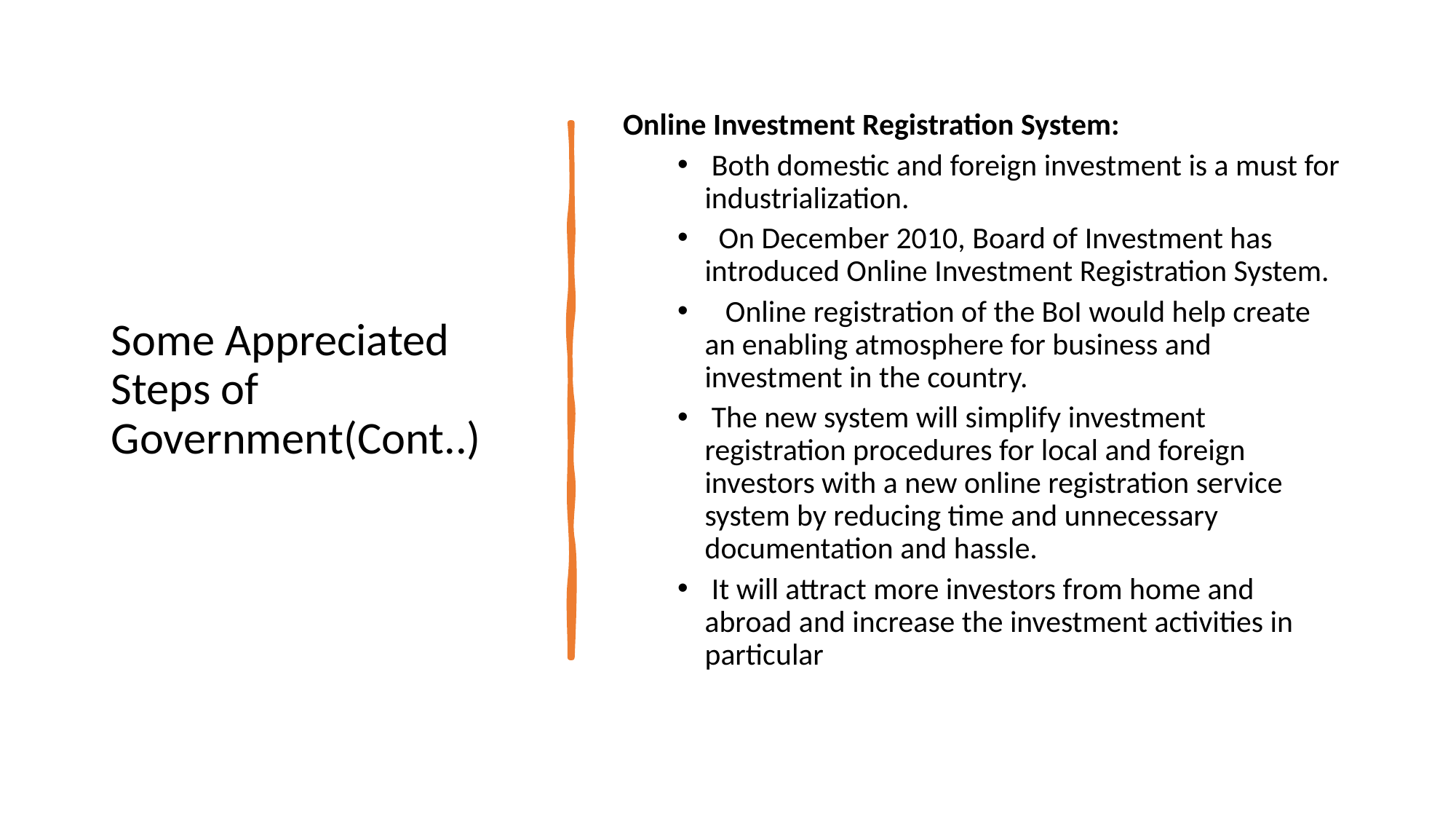

# Some Appreciated Steps of Government(Cont..)
Online Investment Registration System:
 Both domestic and foreign investment is a must for industrialization.
  On December 2010, Board of Investment has introduced Online Investment Registration System.
   Online registration of the BoI would help create an enabling atmosphere for business and investment in the country.
 The new system will simplify investment registration procedures for local and foreign investors with a new online registration service system by reducing time and unnecessary documentation and hassle.
 It will attract more investors from home and abroad and increase the investment activities in particular